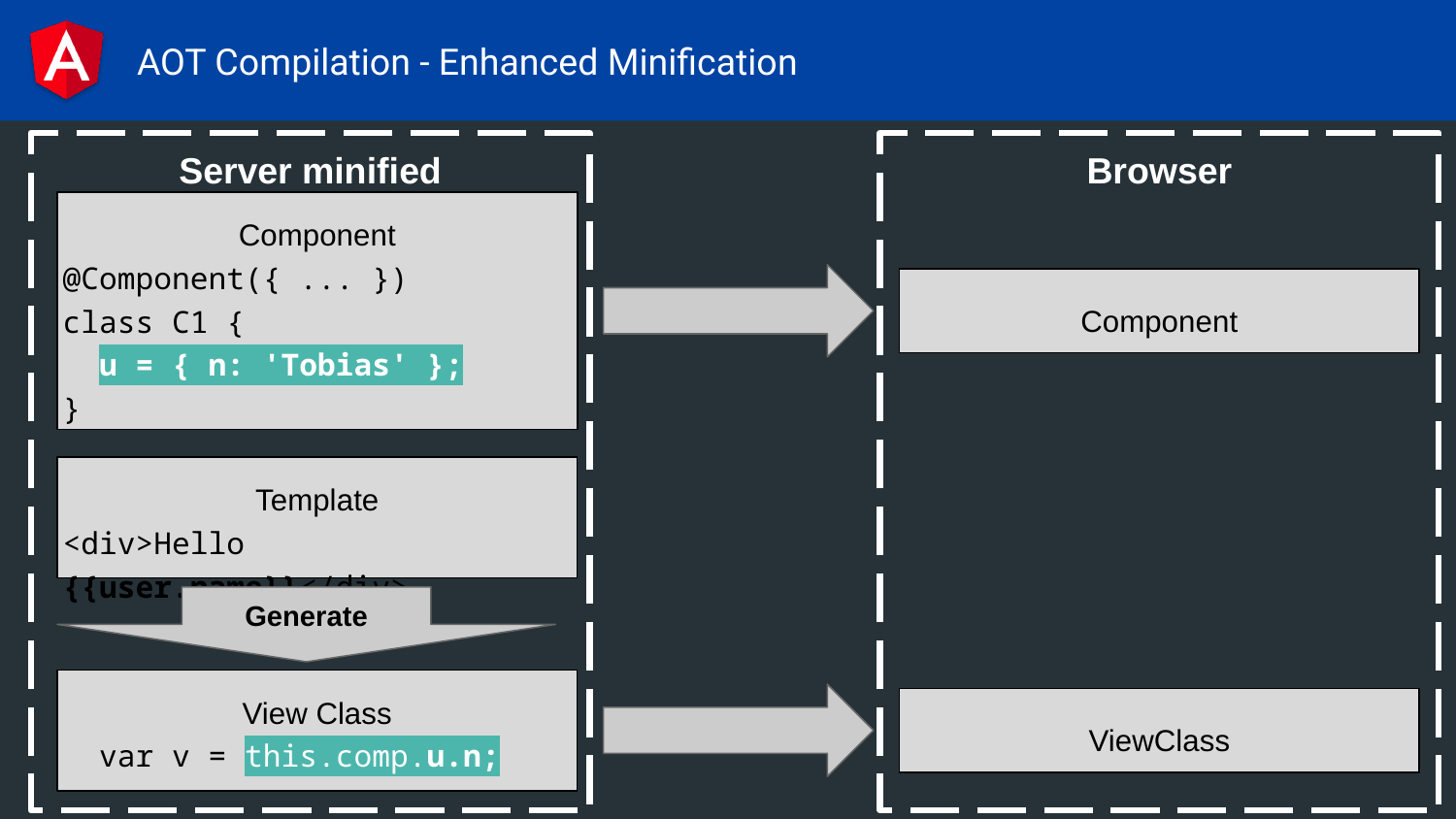

# AOT Compilation - Enhanced Minification
Server minified
Browser
Component
@Component({ ... })
class C1 {
  u = { n: 'Tobias' };
}

Component
Template
<div>Hello {{user.name}}</div>
Generate
View Class
  var v = this.comp.u.n;

ViewClass